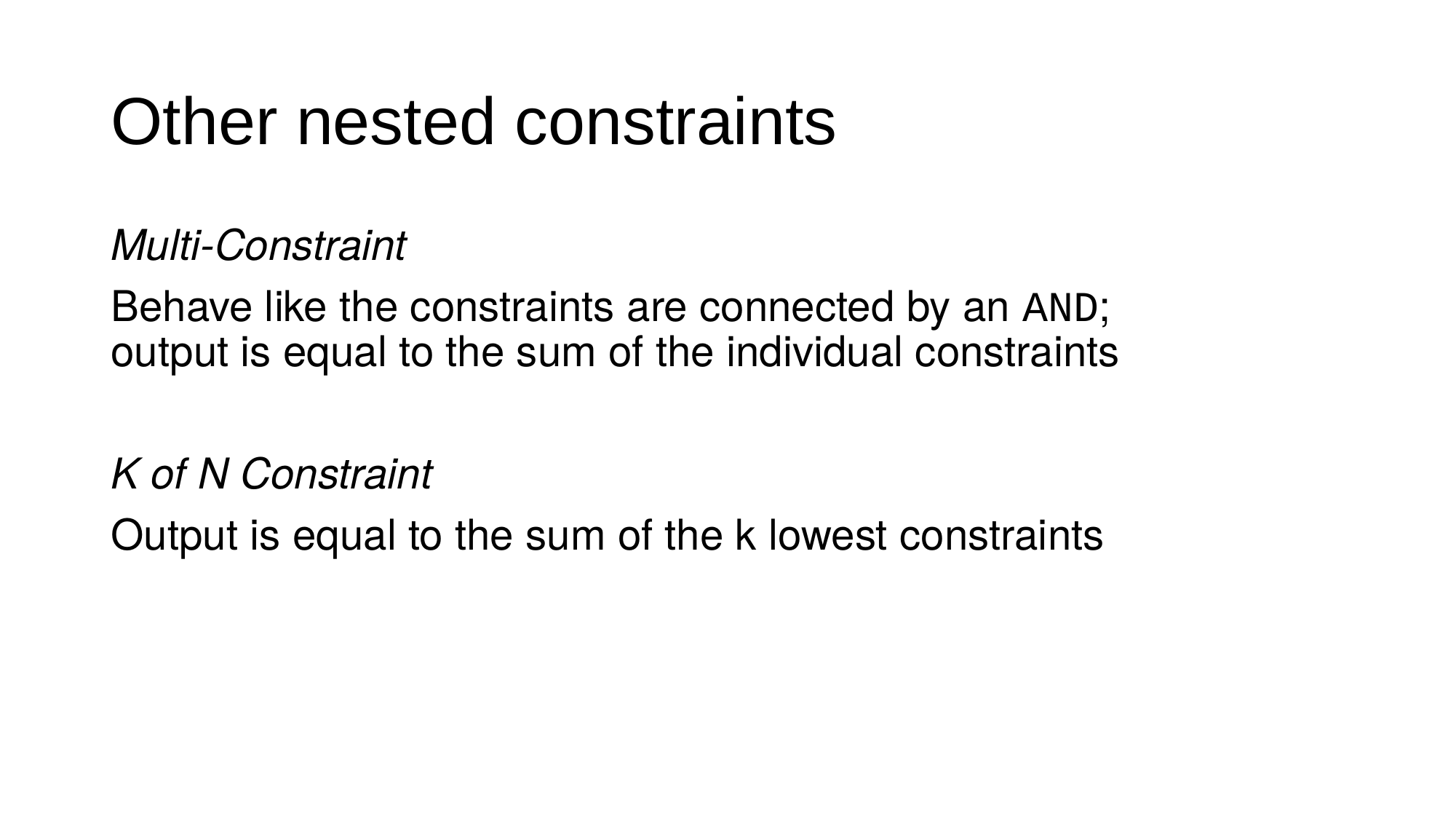

# Other nested constraints
Multi-Constraint
Behave like the constraints are connected by an AND;
output is equal to the sum of the individual constraints

K of N Constraint
Output is equal to the sum of the k lowest constraints